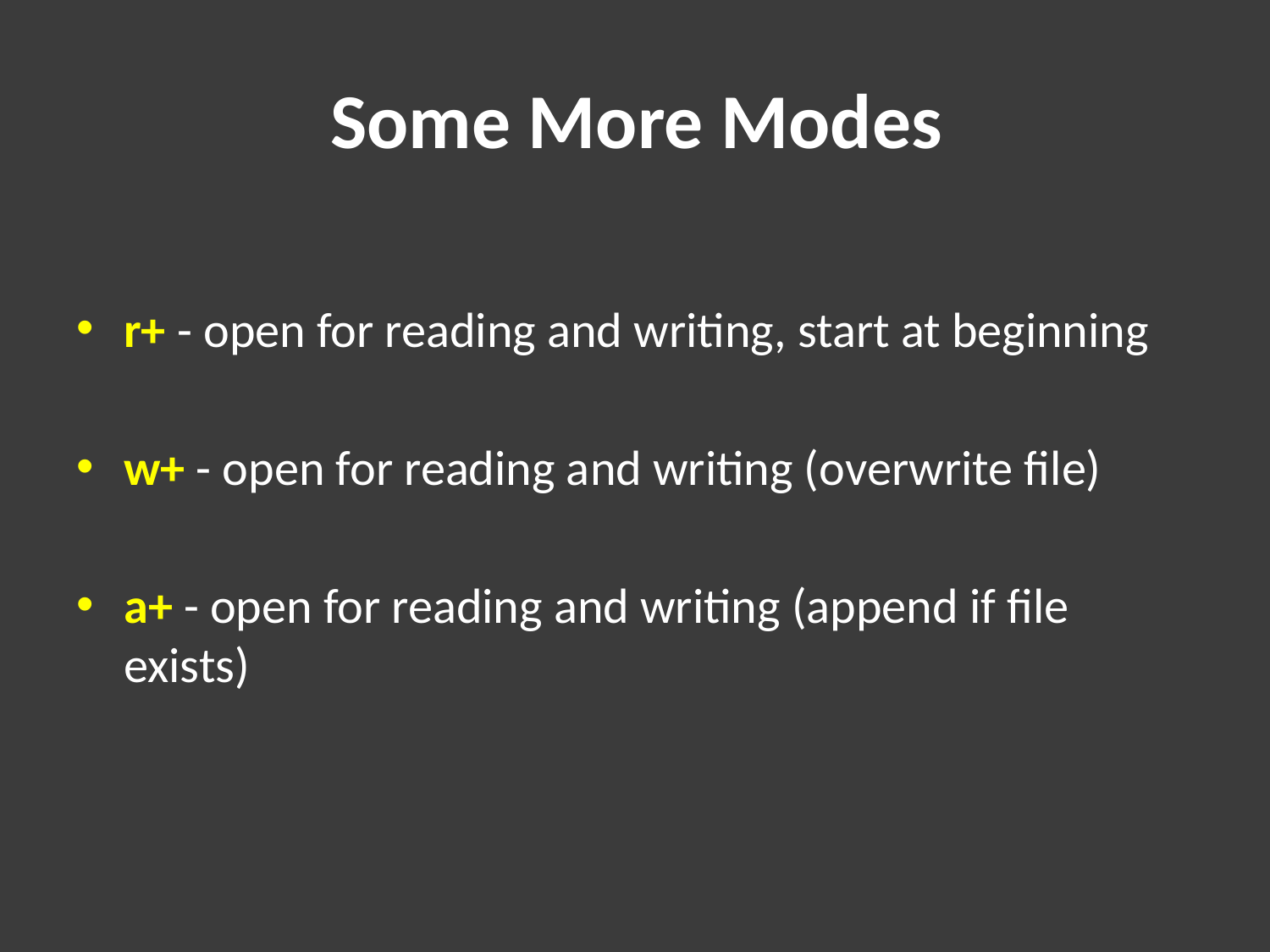

# Some More Modes

r+ - open for reading and writing, start at beginning

w+ - open for reading and writing (overwrite file)

a+ - open for reading and writing (append if file exists)